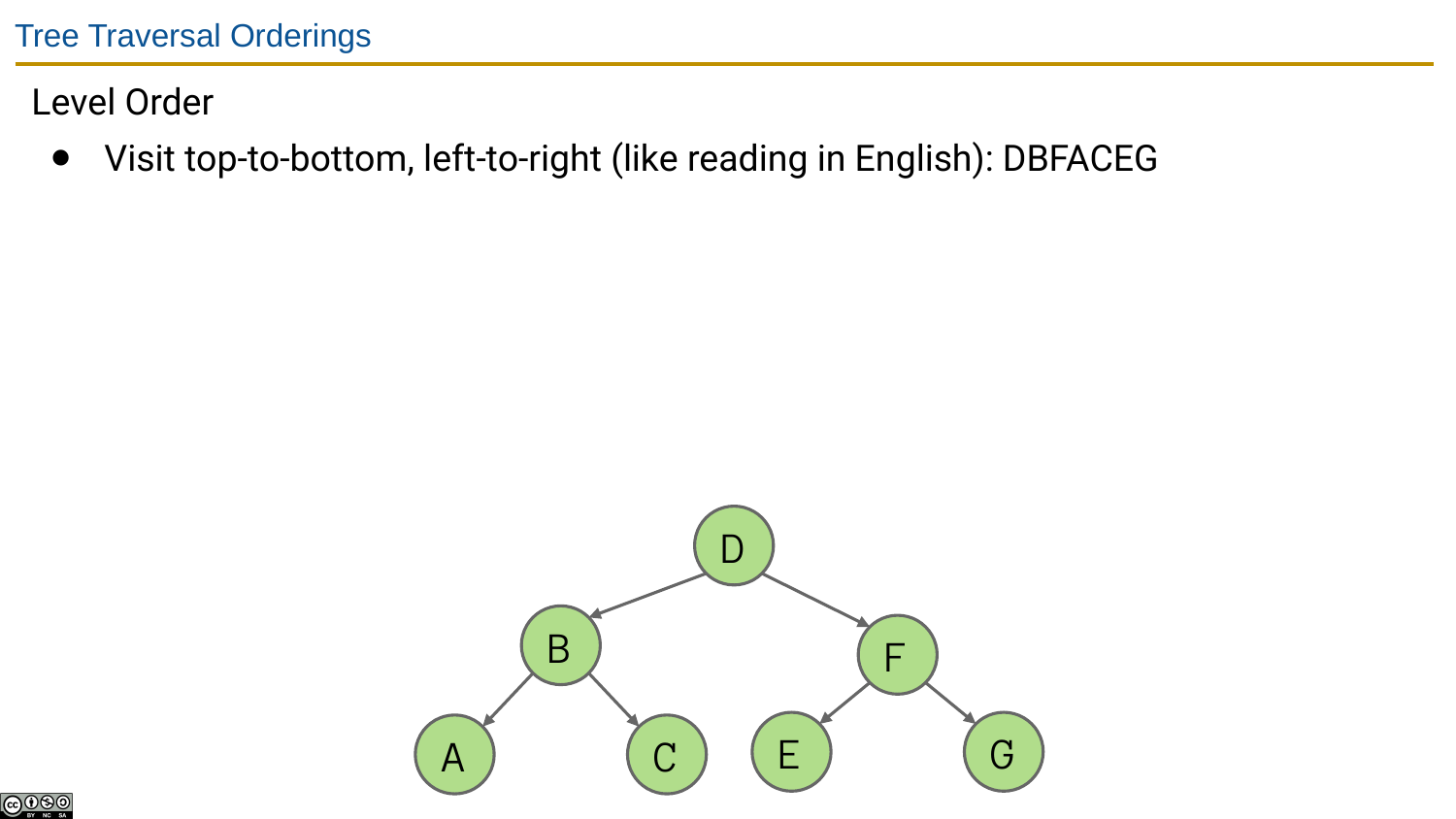

# Tree Traversal Orderings
Level Order
Visit top-to-bottom, left-to-right (like reading in English): DBFACEG
D
B
F
E
G
A
C